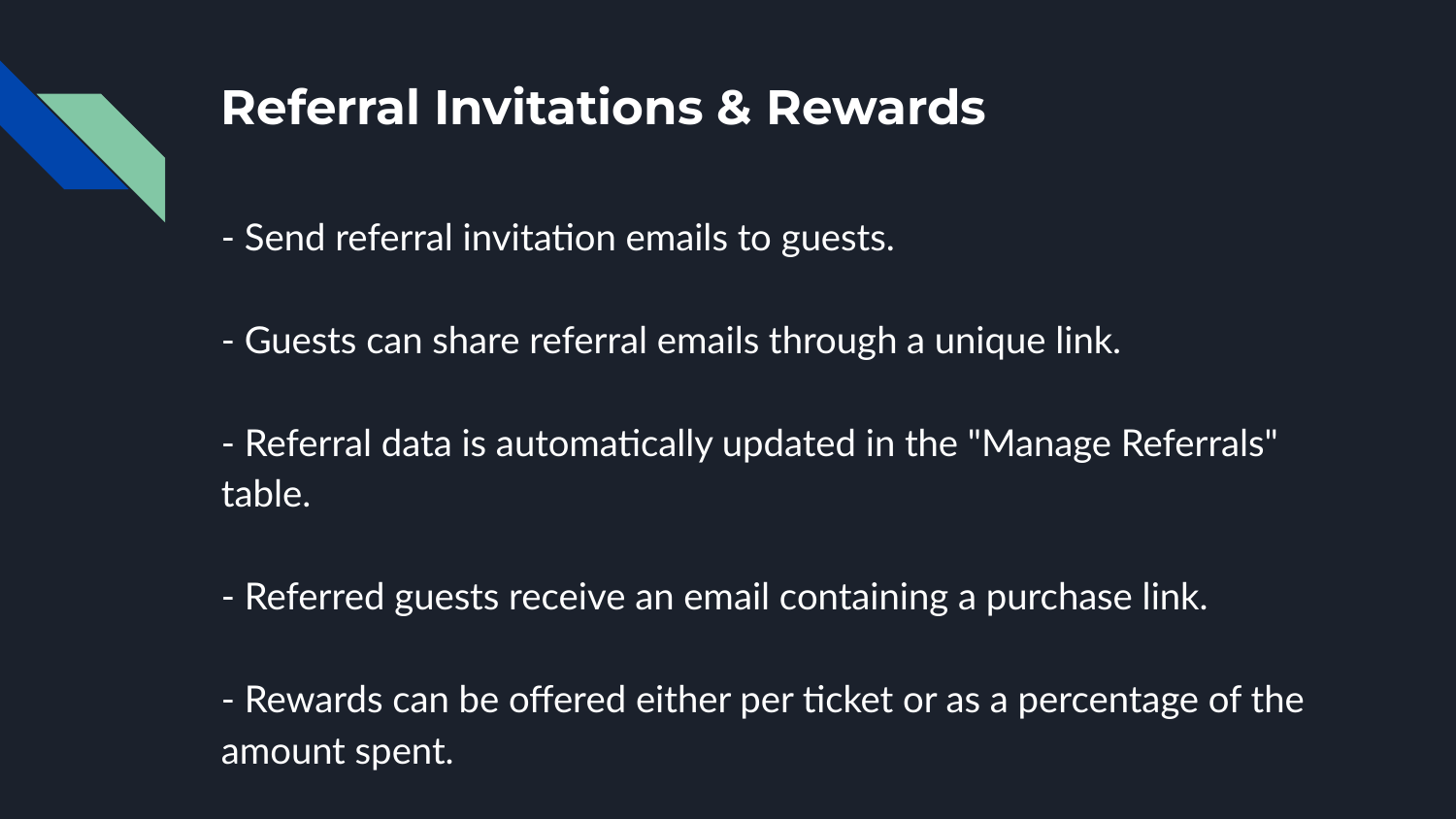

# Referral Invitations & Rewards
- Send referral invitation emails to guests.

- Guests can share referral emails through a unique link.

- Referral data is automatically updated in the "Manage Referrals" table.

- Referred guests receive an email containing a purchase link.

- Rewards can be offered either per ticket or as a percentage of the amount spent.